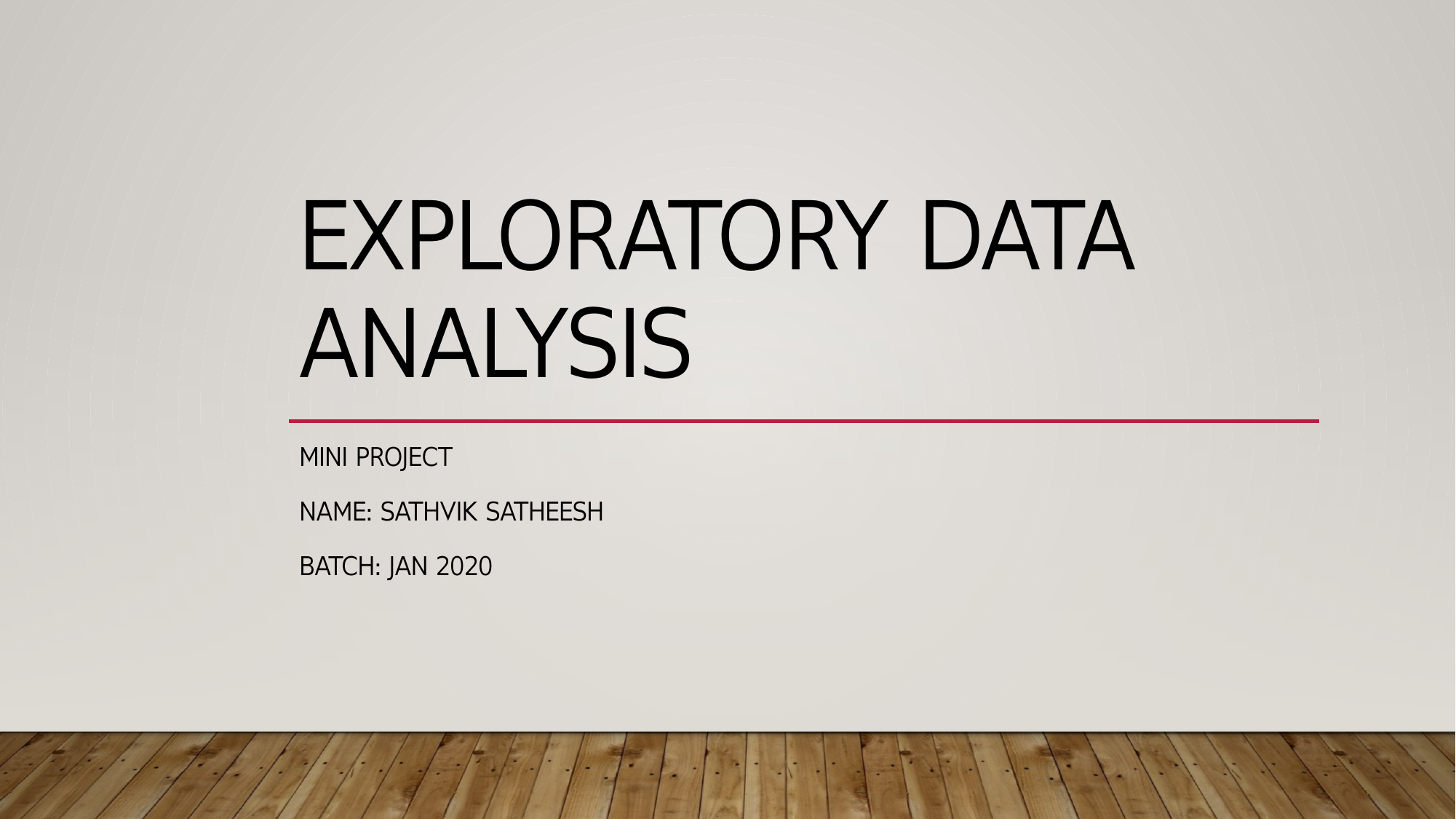

# Exploratory Data Analysis
Mini Project
Name: Sathvik Satheesh
Batch: Jan 2020